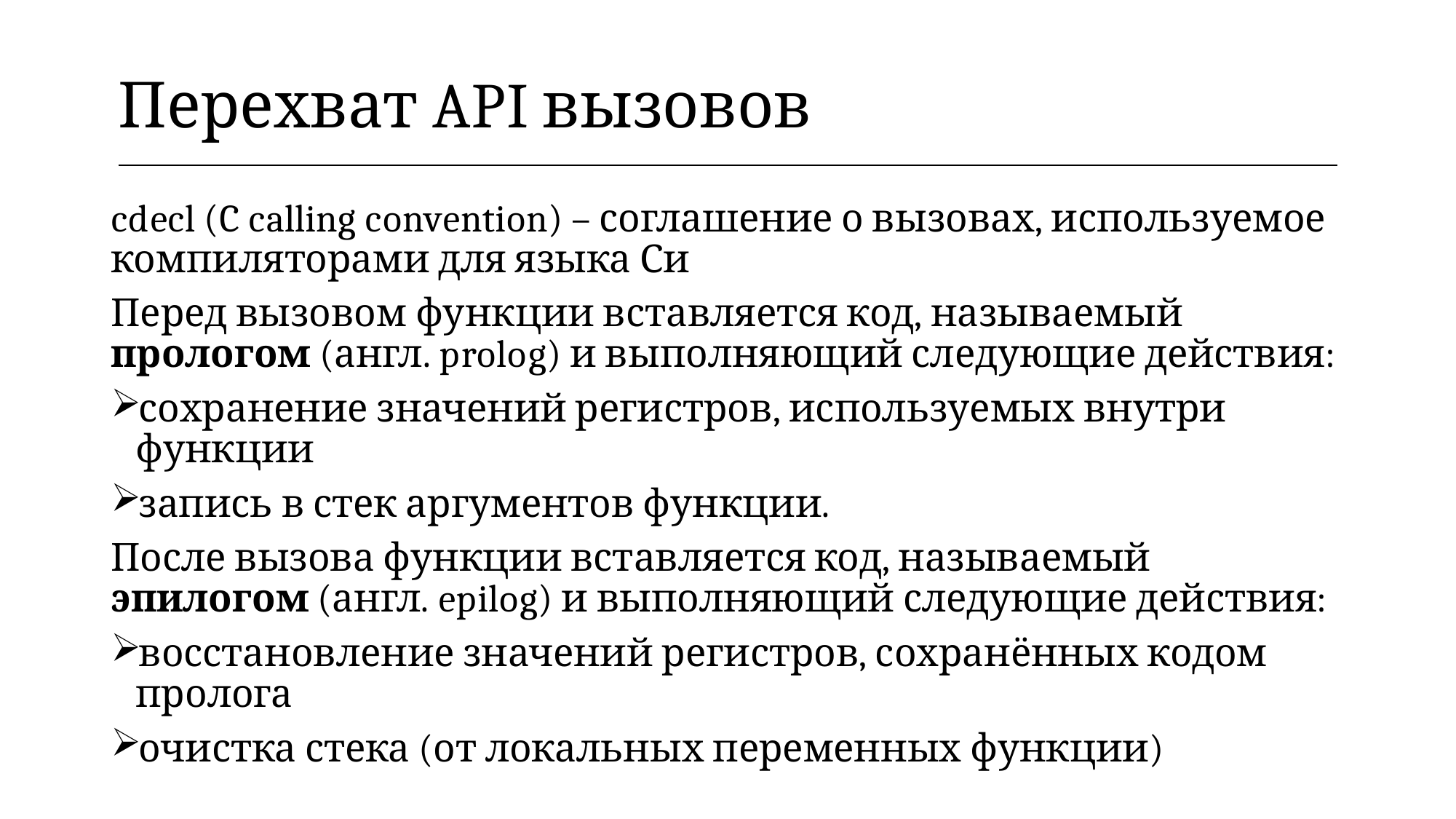

| Перехват API вызовов |
| --- |
cdecl (C calling convention) – соглашение о вызовах, используемое компиляторами для языка Си
Перед вызовом функции вставляется код, называемый прологом (англ. prolog) и выполняющий следующие действия:
сохранение значений регистров, используемых внутри функции
запись в стек аргументов функции.
После вызова функции вставляется код, называемый эпилогом (англ. epilog) и выполняющий следующие действия:
восстановление значений регистров, сохранённых кодом пролога
очистка стека (от локальных переменных функции)